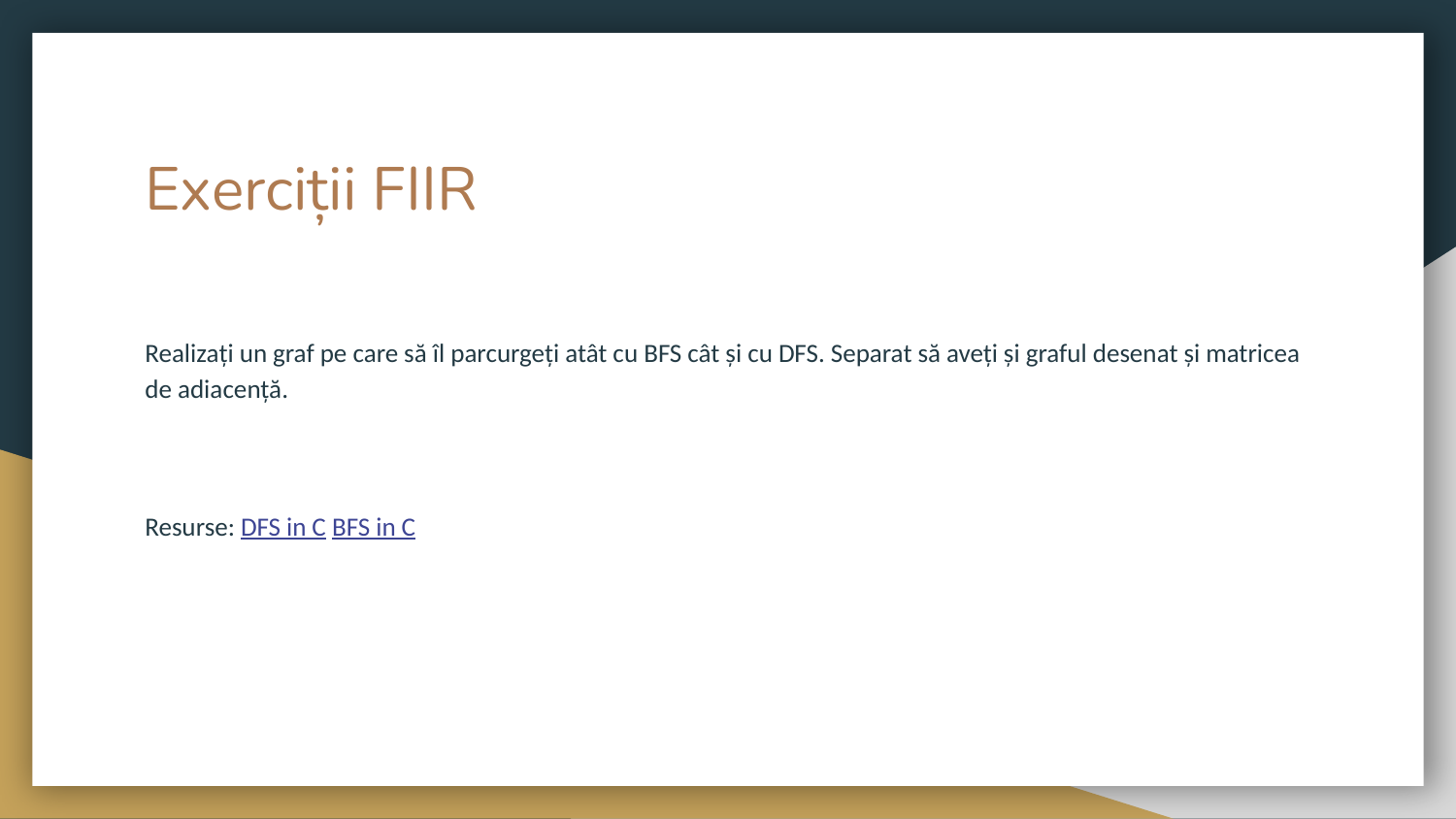

# Exerciții FIIR

Realizați un graf pe care să îl parcurgeți atât cu BFS cât și cu DFS. Separat să aveți și graful desenat și matricea de adiacență.

Resurse: DFS in C BFS in C